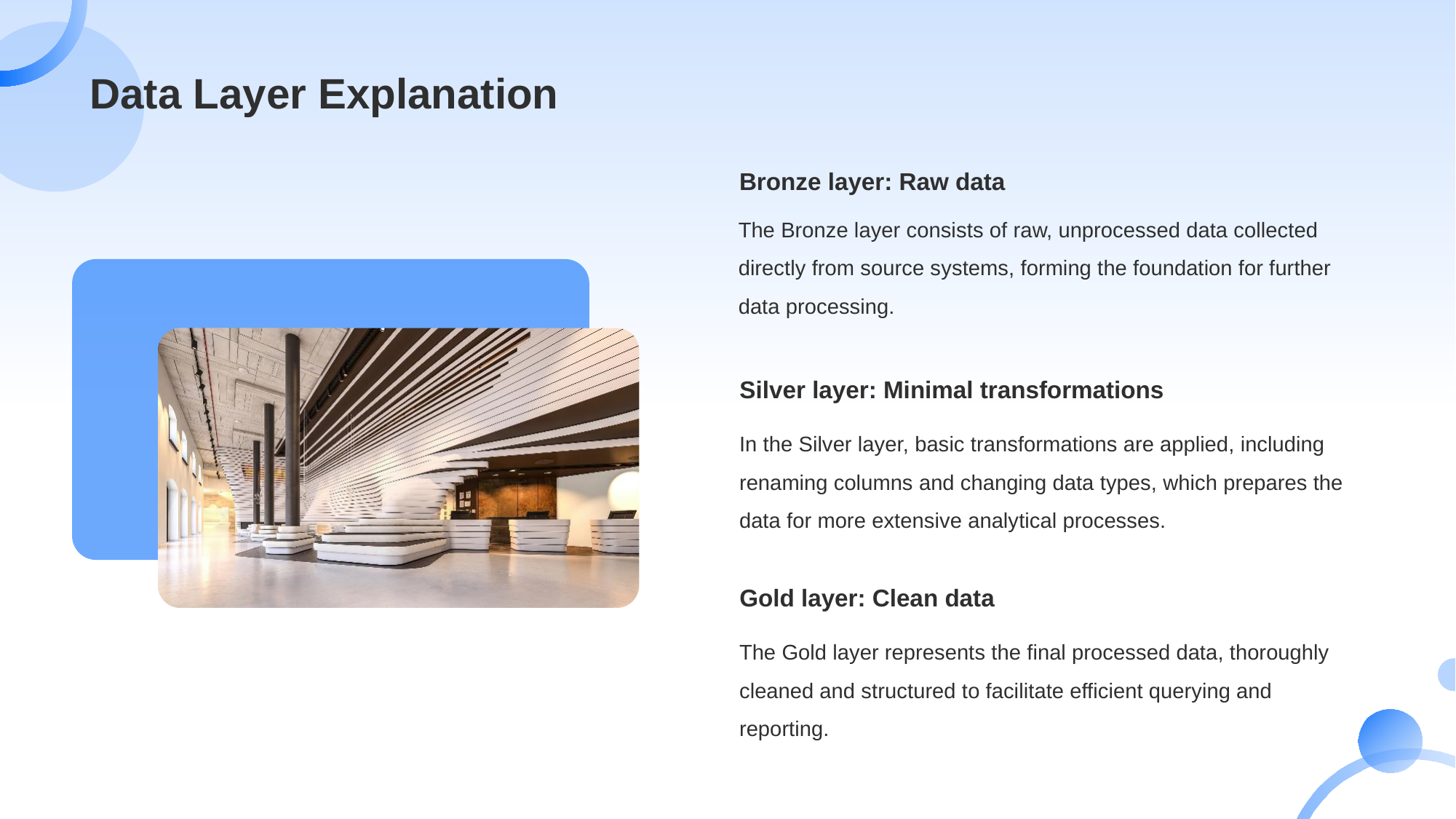

# Data Layer Explanation
Bronze layer: Raw data
The Bronze layer consists of raw, unprocessed data collected directly from source systems, forming the foundation for further data processing.

Silver layer: Minimal transformations
In the Silver layer, basic transformations are applied, including renaming columns and changing data types, which prepares the data for more extensive analytical processes.
Gold layer: Clean data
The Gold layer represents the final processed data, thoroughly cleaned and structured to facilitate efficient querying and reporting.